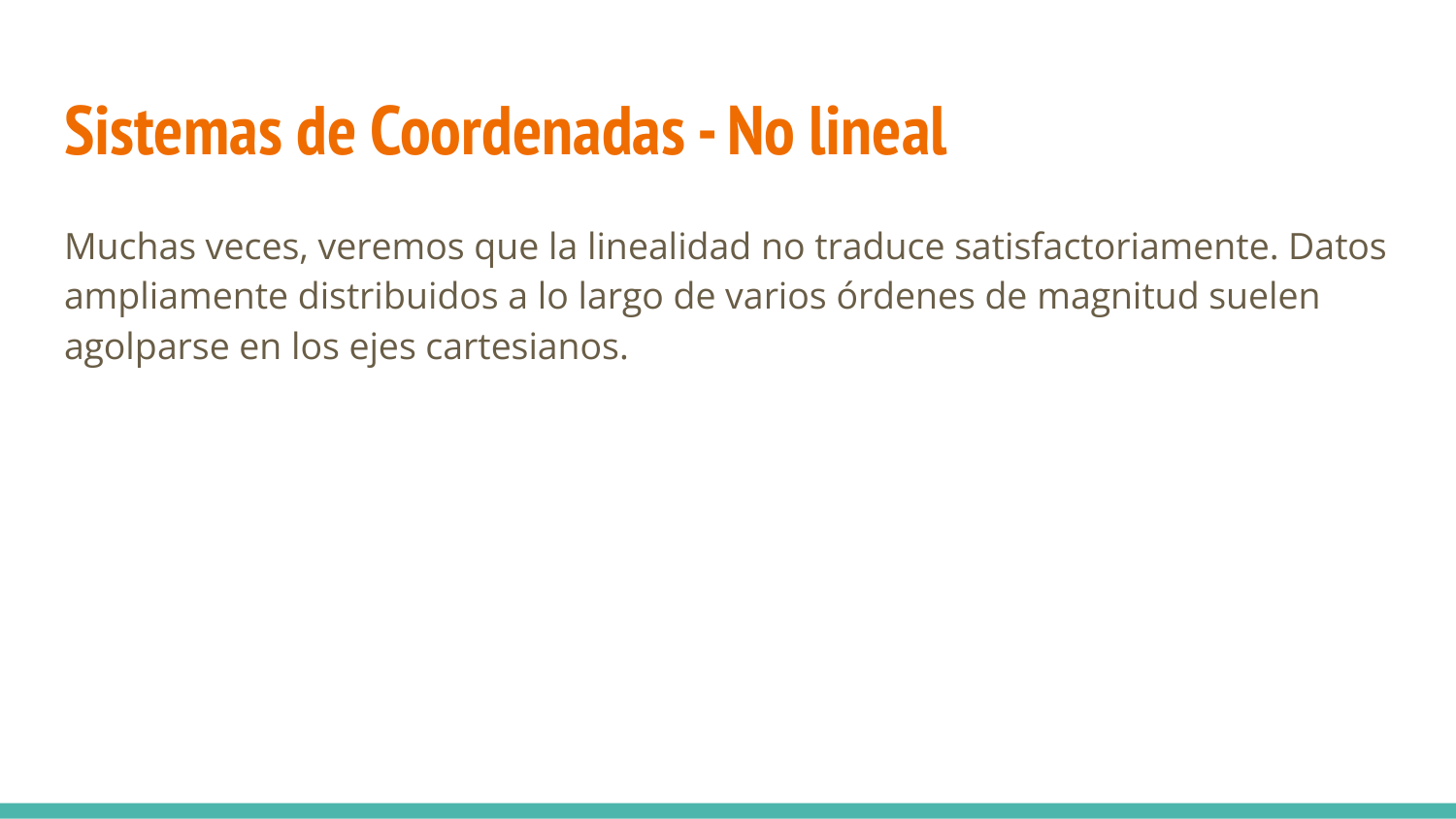

# Sistemas de Coordenadas - No lineal
Muchas veces, veremos que la linealidad no traduce satisfactoriamente. Datos ampliamente distribuidos a lo largo de varios órdenes de magnitud suelen agolparse en los ejes cartesianos.